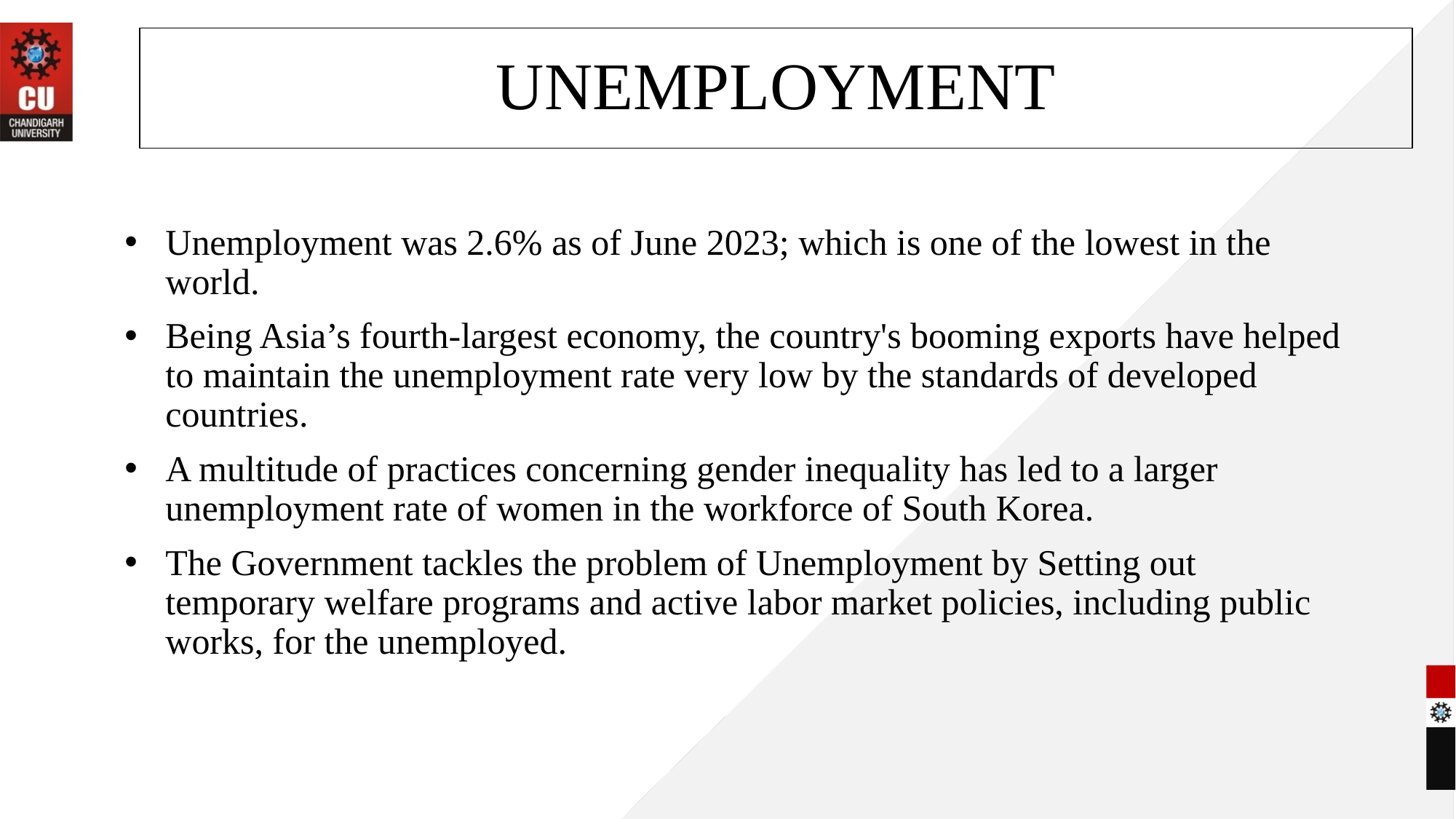

# UNEMPLOYMENT
Unemployment was 2.6% as of June 2023; which is one of the lowest in the world.
Being Asia’s fourth-largest economy, the country's booming exports have helped to maintain the unemployment rate very low by the standards of developed countries.
A multitude of practices concerning gender inequality has led to a larger unemployment rate of women in the workforce of South Korea.
The Government tackles the problem of Unemployment by Setting out temporary welfare programs and active labor market policies, including public works, for the unemployed.